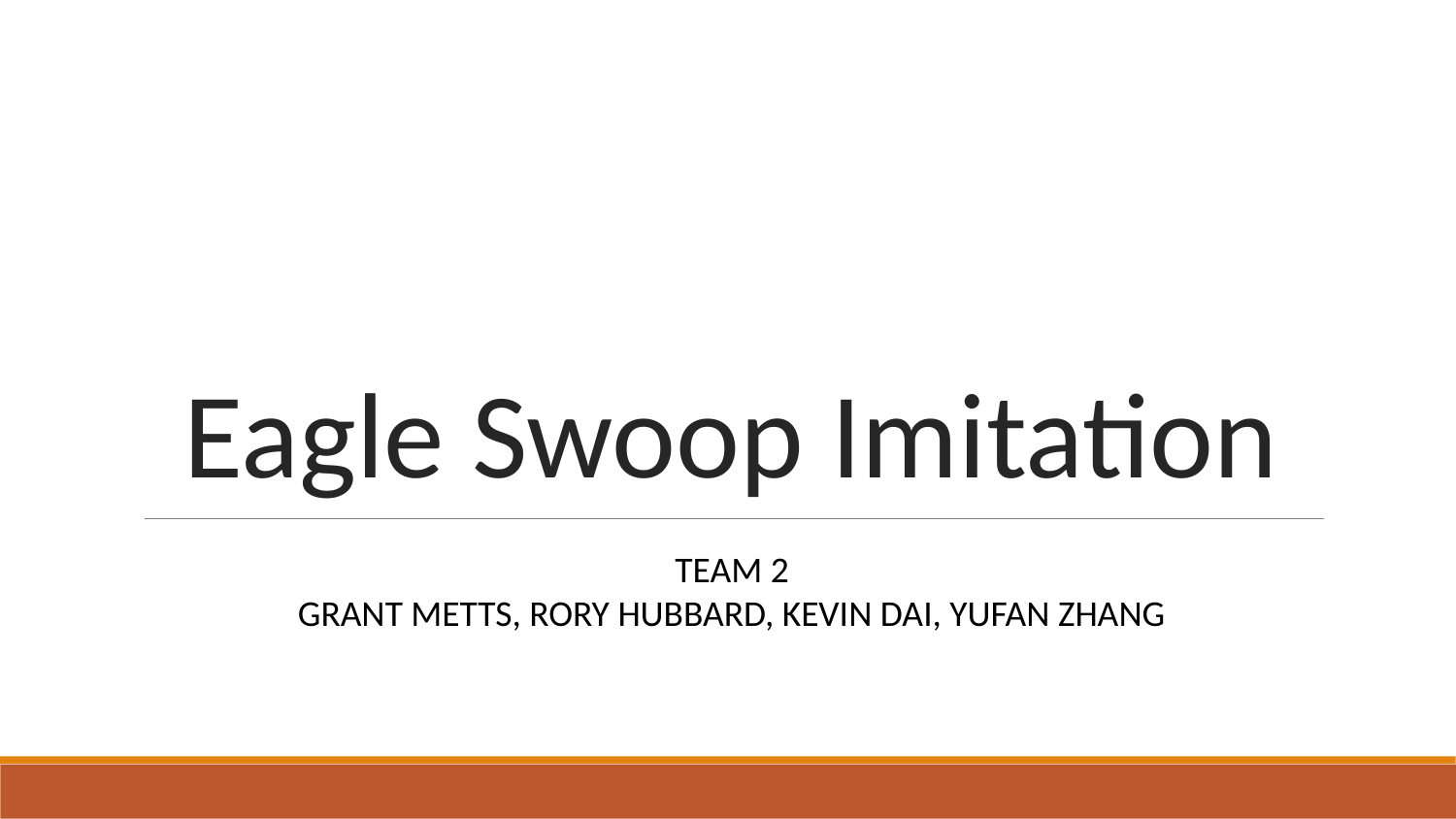

# Eagle Swoop Imitation
TEAM 2
GRANT METTS, RORY HUBBARD, KEVIN DAI, YUFAN ZHANG